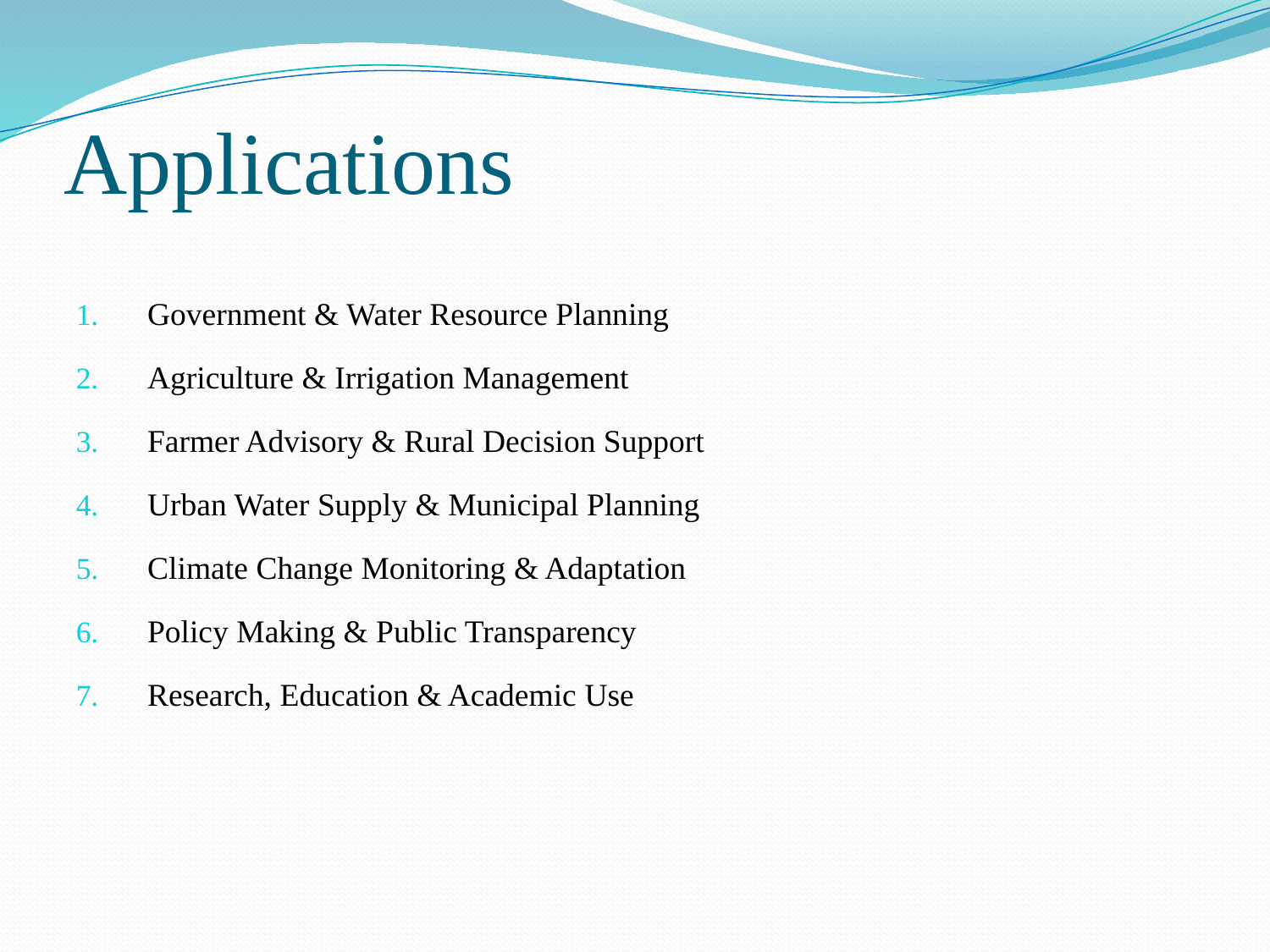

# Applications
Government & Water Resource Planning
Agriculture & Irrigation Management
Farmer Advisory & Rural Decision Support
Urban Water Supply & Municipal Planning
Climate Change Monitoring & Adaptation
Policy Making & Public Transparency
Research, Education & Academic Use